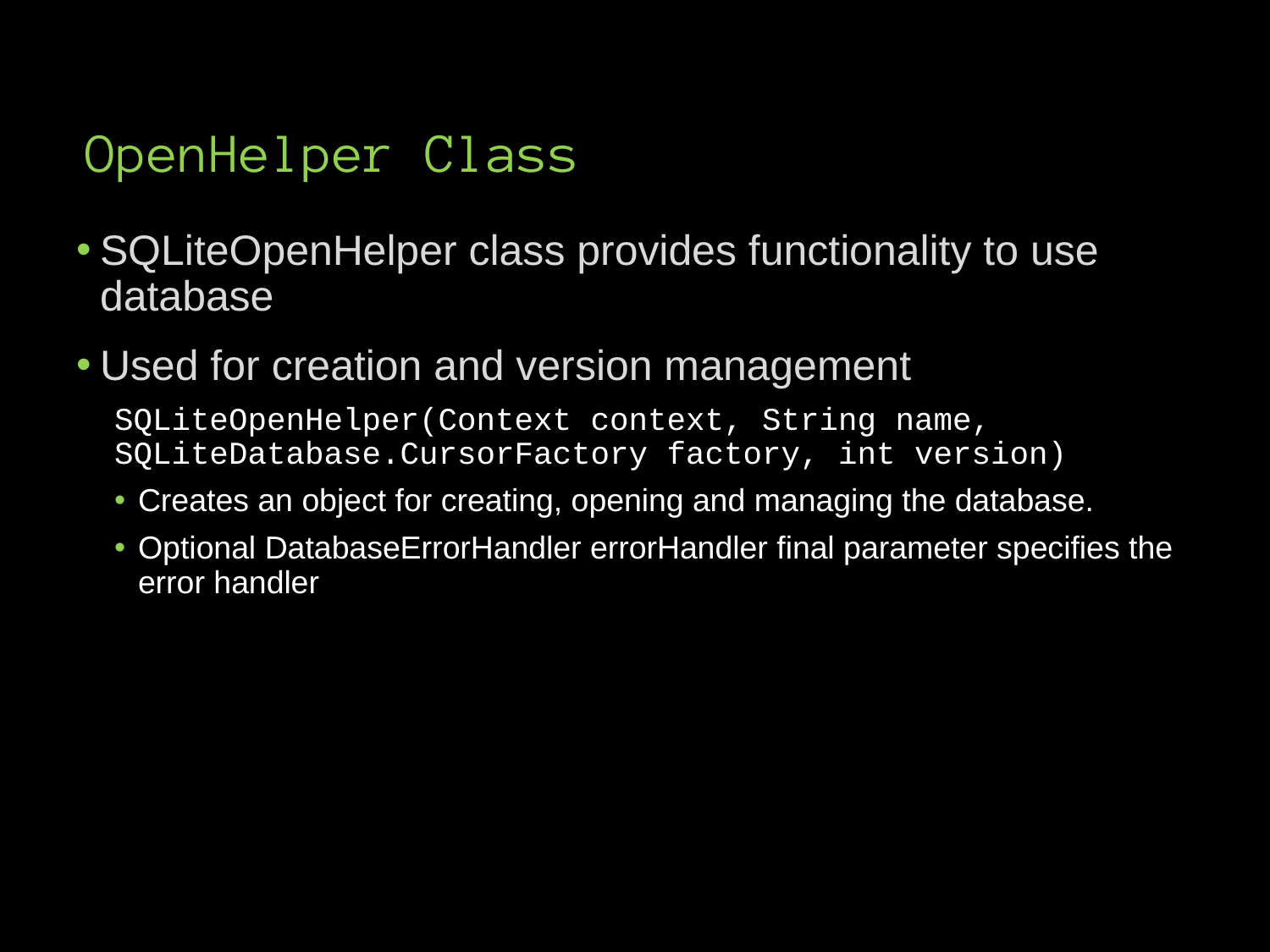

# OpenHelper Class
SQLiteOpenHelper class provides functionality to use database
Used for creation and version management
SQLiteOpenHelper(Context context, String name, SQLiteDatabase.CursorFactory factory, int version)
Creates an object for creating, opening and managing the database.
Optional DatabaseErrorHandler errorHandler final parameter specifies the error handler